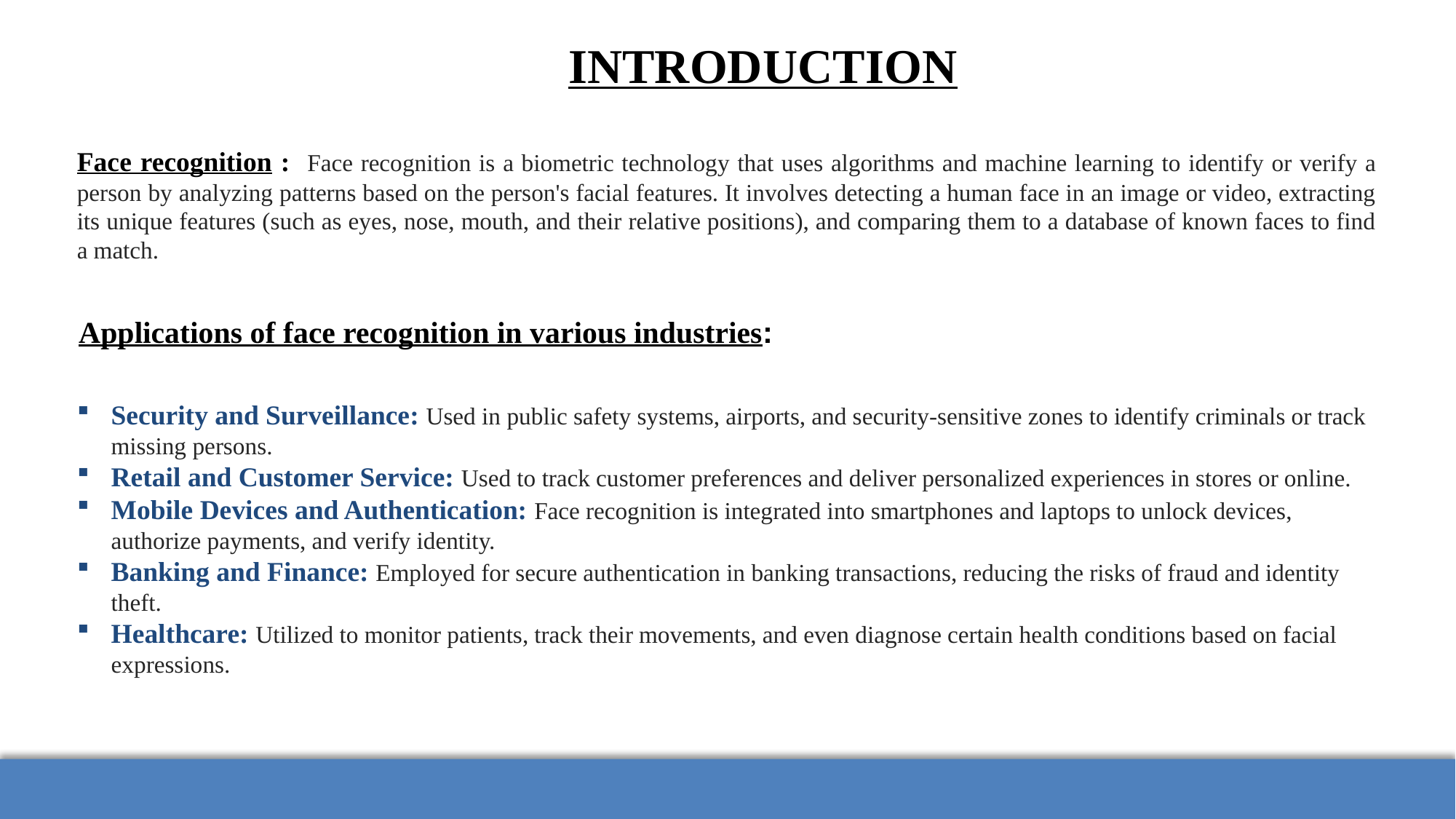

INTRODUCTION
Face recognition :  Face recognition is a biometric technology that uses algorithms and machine learning to identify or verify a person by analyzing patterns based on the person's facial features. It involves detecting a human face in an image or video, extracting its unique features (such as eyes, nose, mouth, and their relative positions), and comparing them to a database of known faces to find a match.

Applications of face recognition in various industries:
Security and Surveillance: Used in public safety systems, airports, and security-sensitive zones to identify criminals or track missing persons.
Retail and Customer Service: Used to track customer preferences and deliver personalized experiences in stores or online.
Mobile Devices and Authentication: Face recognition is integrated into smartphones and laptops to unlock devices, authorize payments, and verify identity.
Banking and Finance: Employed for secure authentication in banking transactions, reducing the risks of fraud and identity theft.
Healthcare: Utilized to monitor patients, track their movements, and even diagnose certain health conditions based on facial expressions.

2